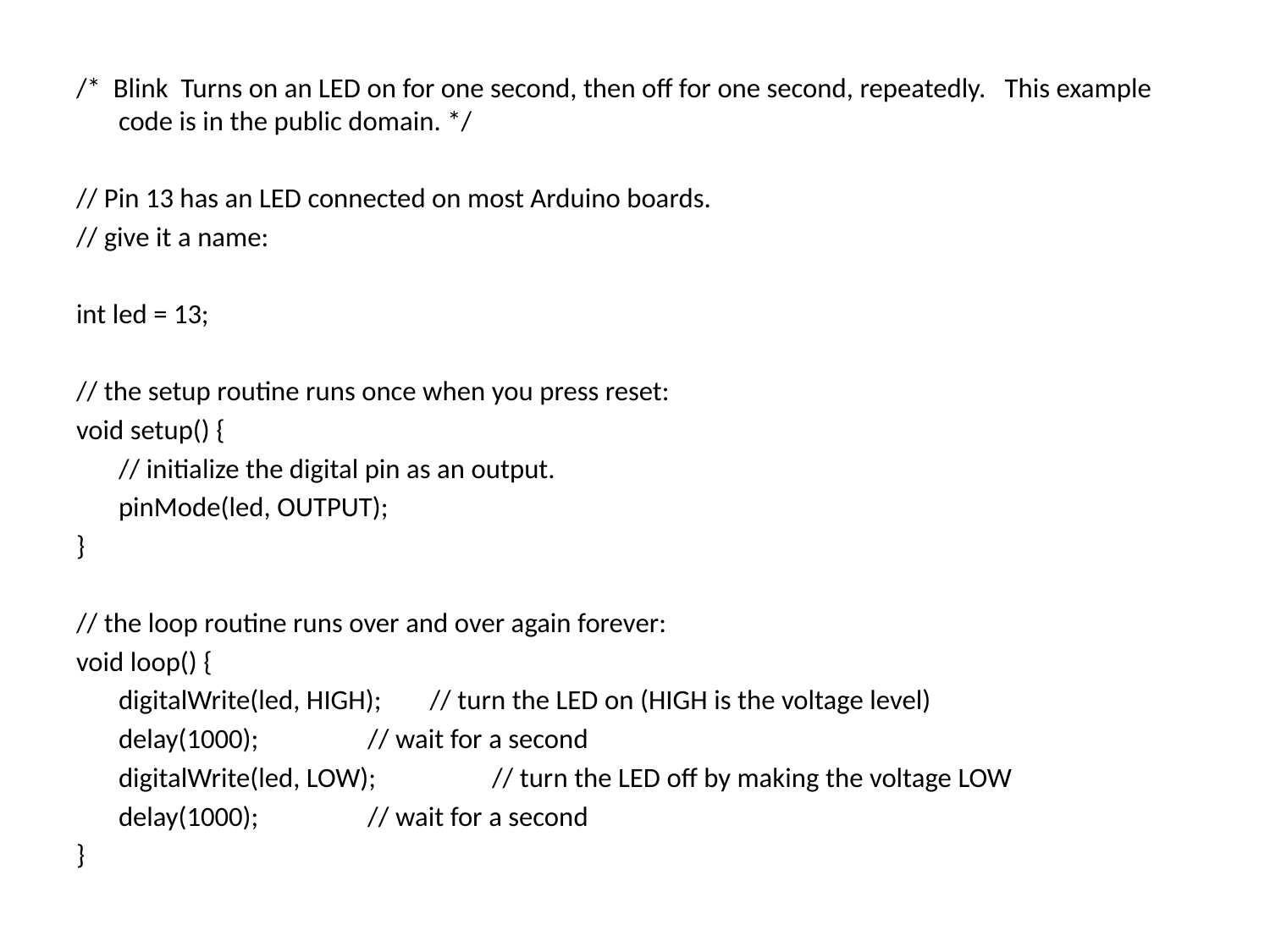

/*  Blink  Turns on an LED on for one second, then off for one second, repeatedly.   This example code is in the public domain. */

// Pin 13 has an LED connected on most Arduino boards.
// give it a name:

int led = 13;

// the setup routine runs once when you press reset:
void setup() {
	// initialize the digital pin as an output.
	pinMode(led, OUTPUT);
}

// the loop routine runs over and over again forever:
void loop() {
	digitalWrite(led, HIGH);  		// turn the LED on (HIGH is the voltage level)
	delay(1000);               		// wait for a second
	digitalWrite(led, LOW);   	 	// turn the LED off by making the voltage LOW
	delay(1000);              		// wait for a second
}